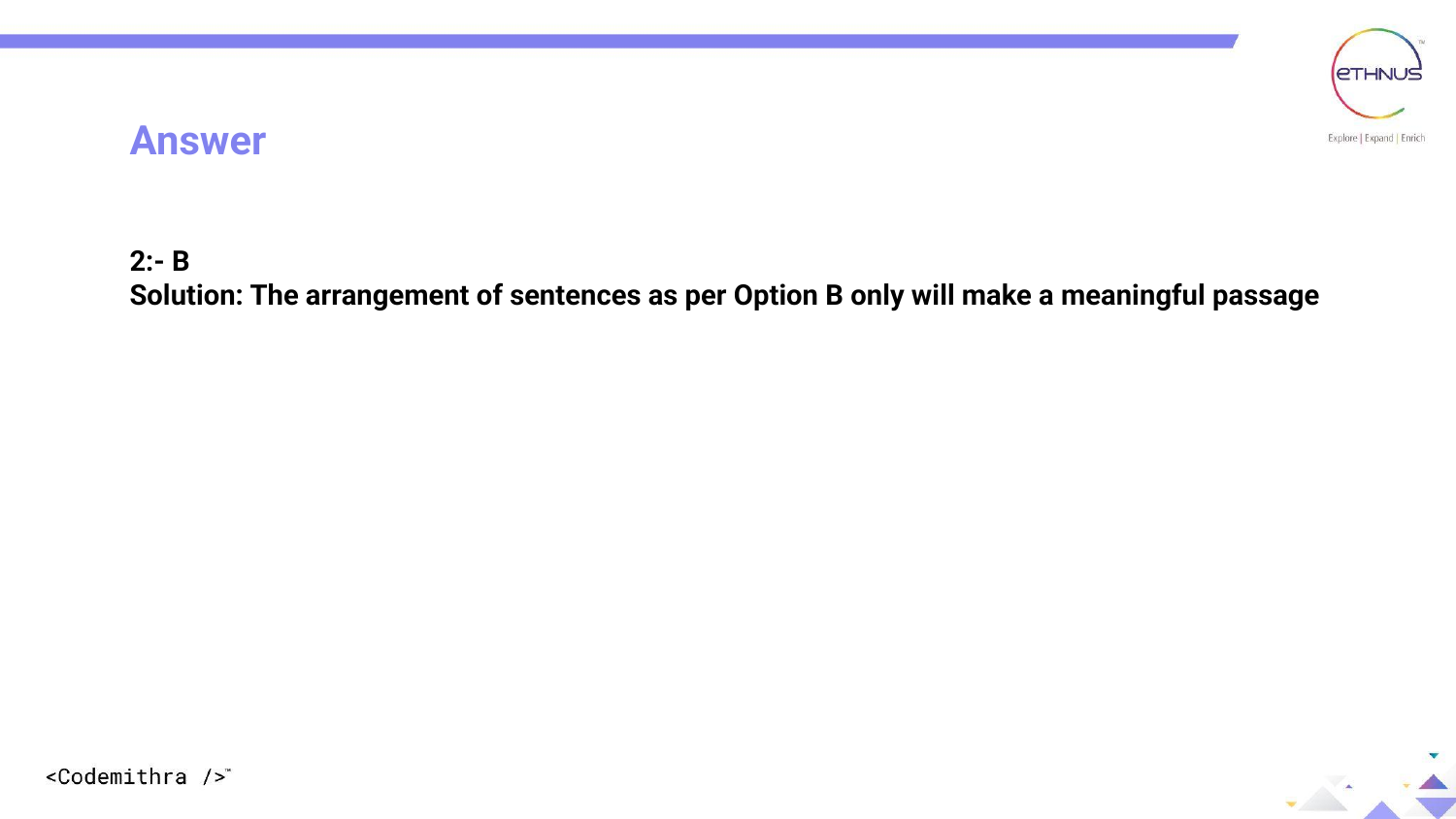

Answer
2:- B
Solution: The arrangement of sentences as per Option B only will make a meaningful passage